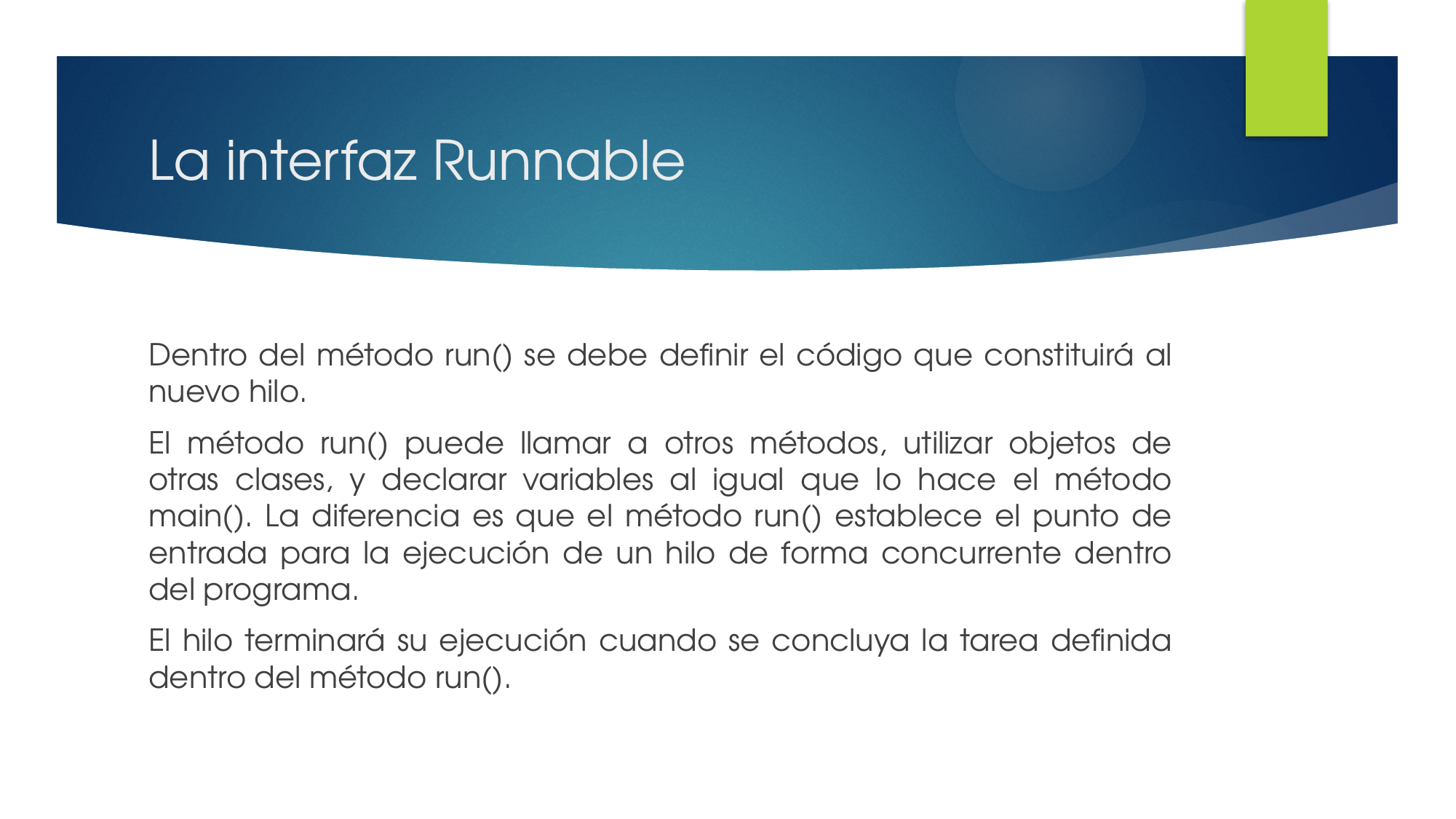

# La interfaz Runnable
Dentro del método run() se debe definir el código que constituirá al nuevo hilo.
El método run() puede llamar a otros métodos, utilizar objetos de otras clases, y declarar variables al igual que lo hace el método main(). La diferencia es que el método run() establece el punto de entrada para la ejecución de un hilo de forma concurrente dentro del programa.
El hilo terminará su ejecución cuando se concluya la tarea definida dentro del método run().